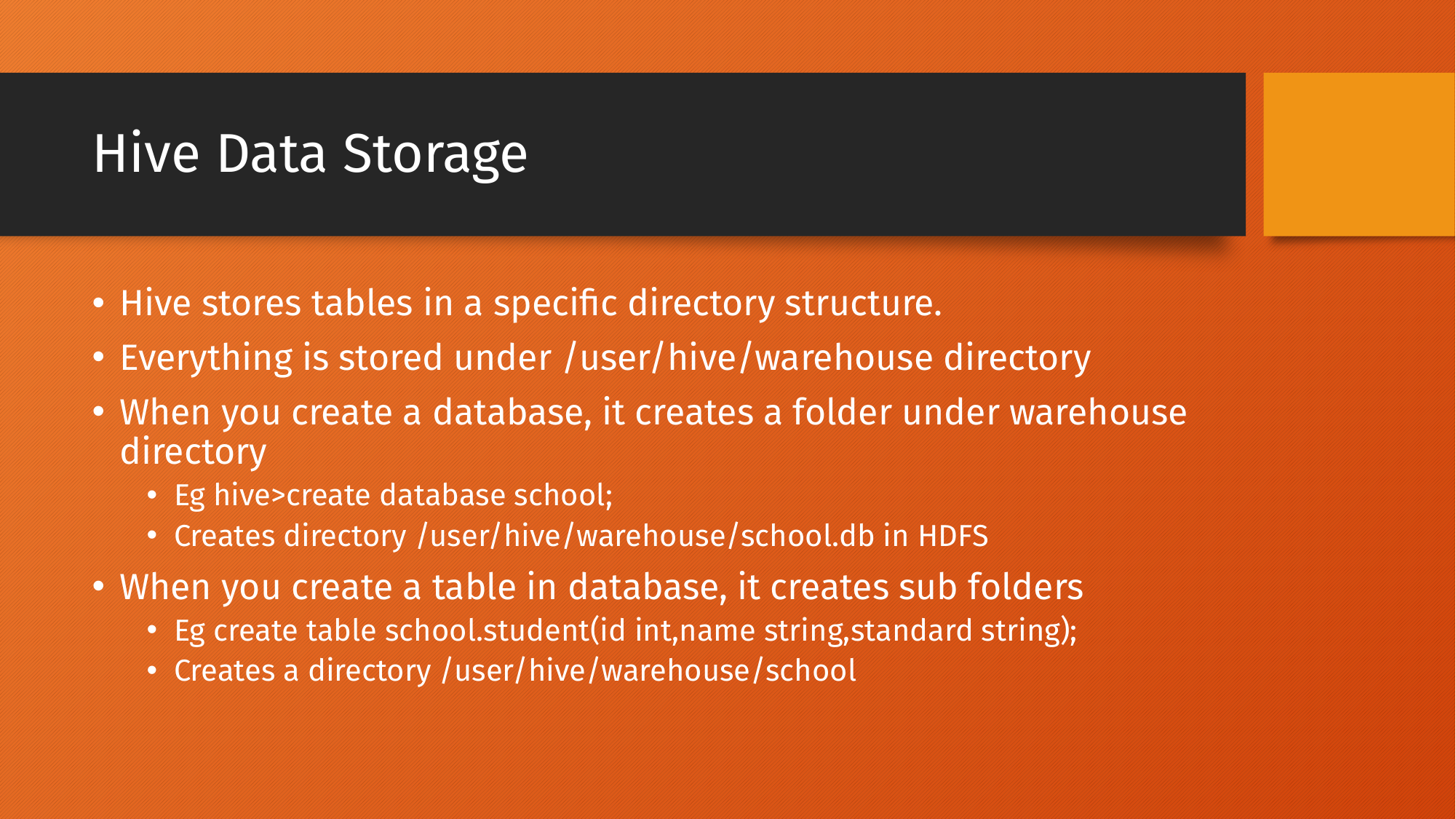

# Hive Data Storage
Hive stores tables in a specific directory structure.
Everything is stored under /user/hive/warehouse directory
When you create a database, it creates a folder under warehouse directory
Eg hive>create database school;
Creates directory /user/hive/warehouse/school.db in HDFS
When you create a table in database, it creates sub folders
Eg create table school.student(id int,name string,standard string);
Creates a directory /user/hive/warehouse/school